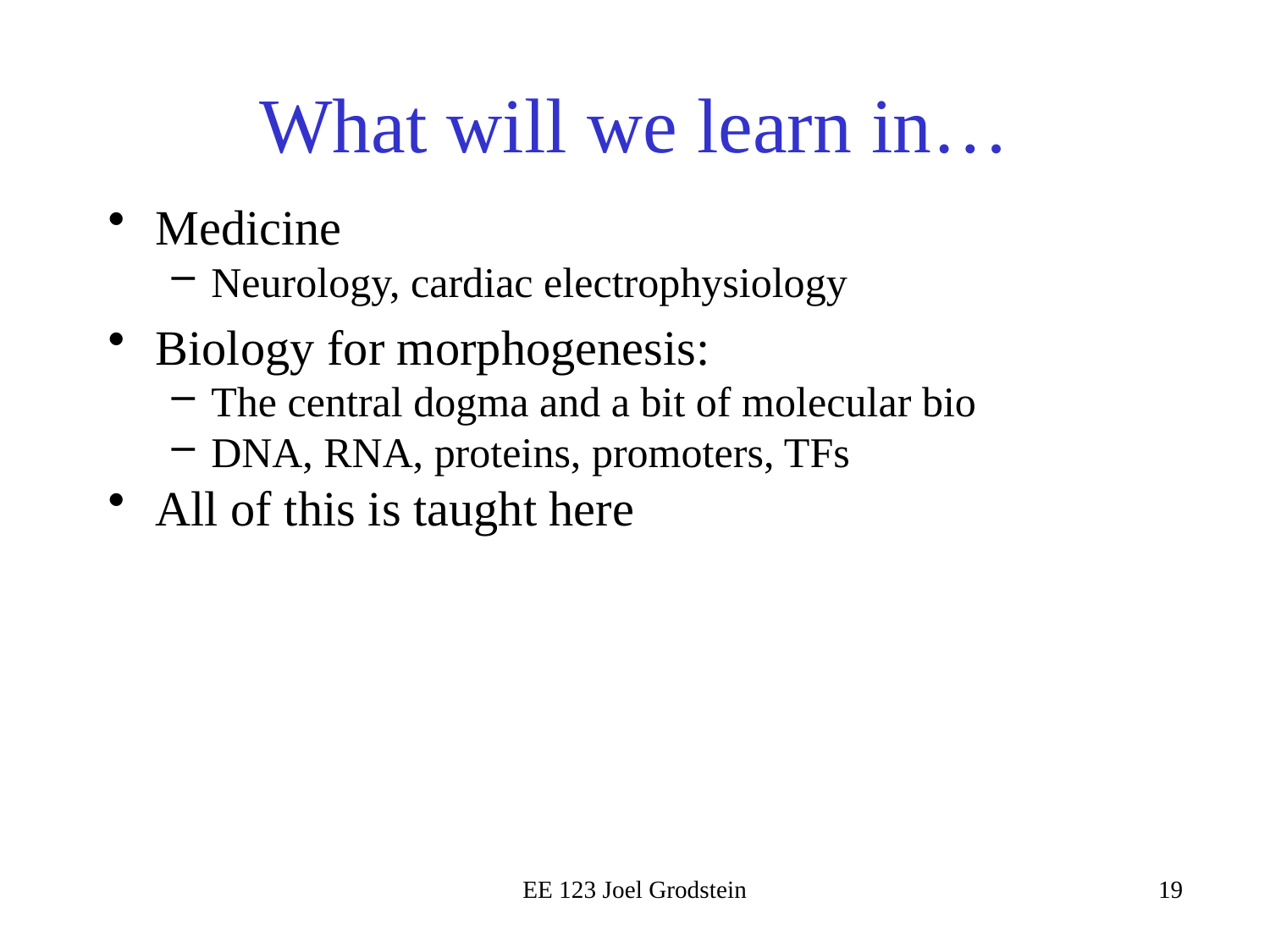

# What will we learn in…
Medicine
Neurology, cardiac electrophysiology
Biology for morphogenesis:
The central dogma and a bit of molecular bio
DNA, RNA, proteins, promoters, TFs
All of this is taught here

EE 123 Joel Grodstein